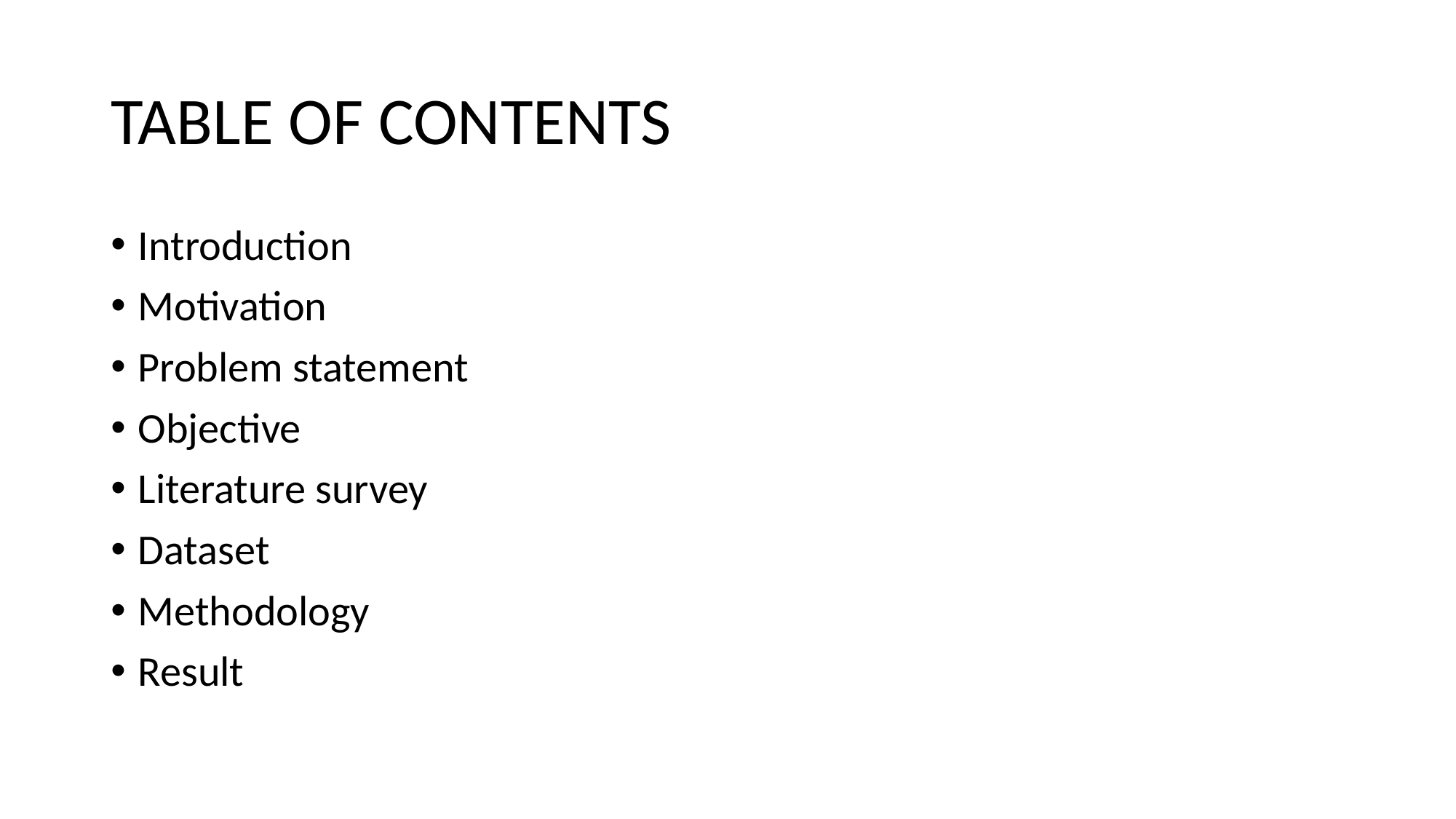

# TABLE OF CONTENTS
Introduction
Motivation
Problem statement
Objective
Literature survey
Dataset
Methodology
Result